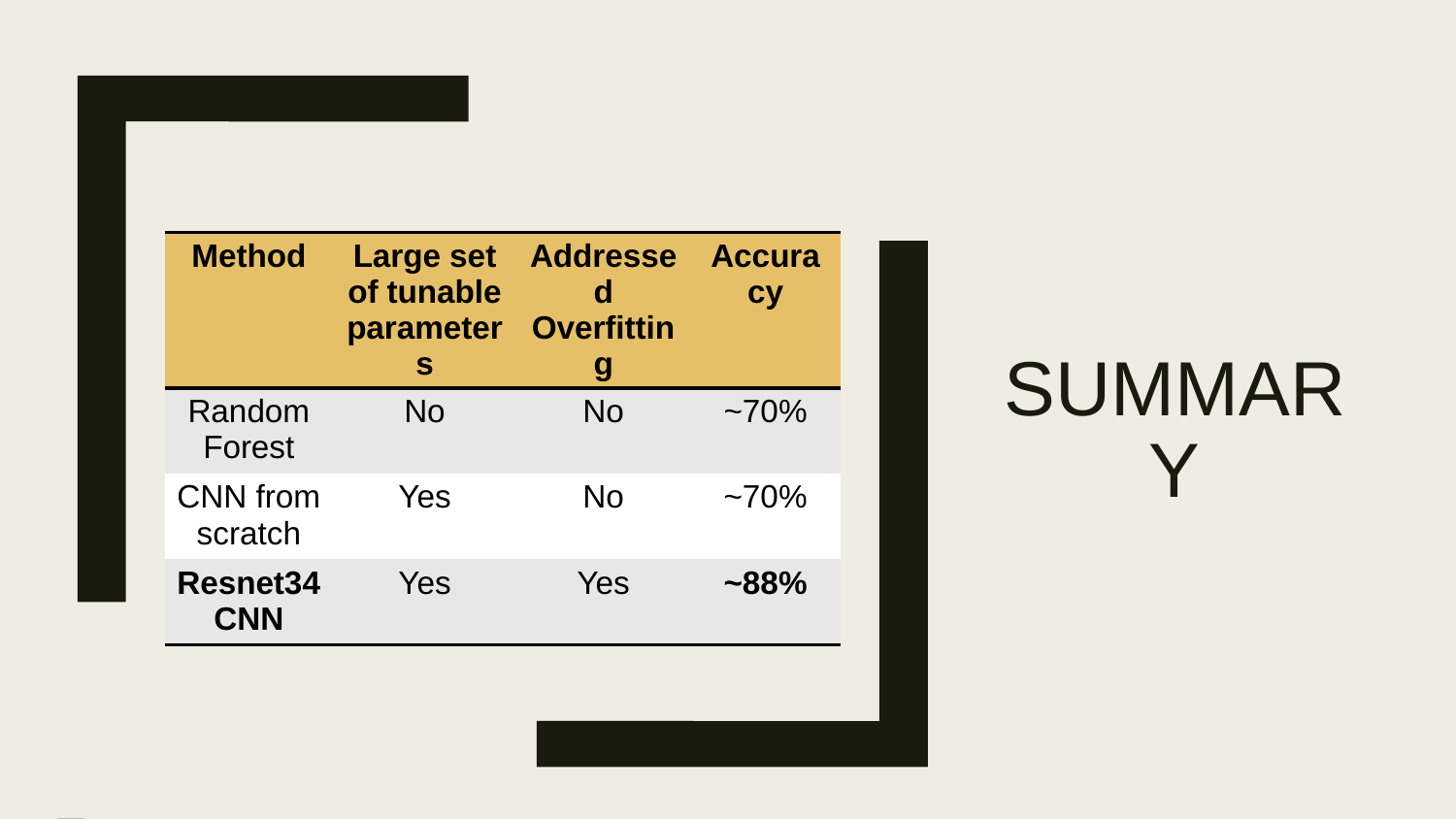

# Summary

| Method | Large set of tunable parameters | Addressed Overfitting | Accuracy |
| --- | --- | --- | --- |
| Random Forest | No | No | ~70% |
| CNN from scratch | Yes | No | ~70% |
| Resnet34 CNN | Yes | Yes | ~88% |